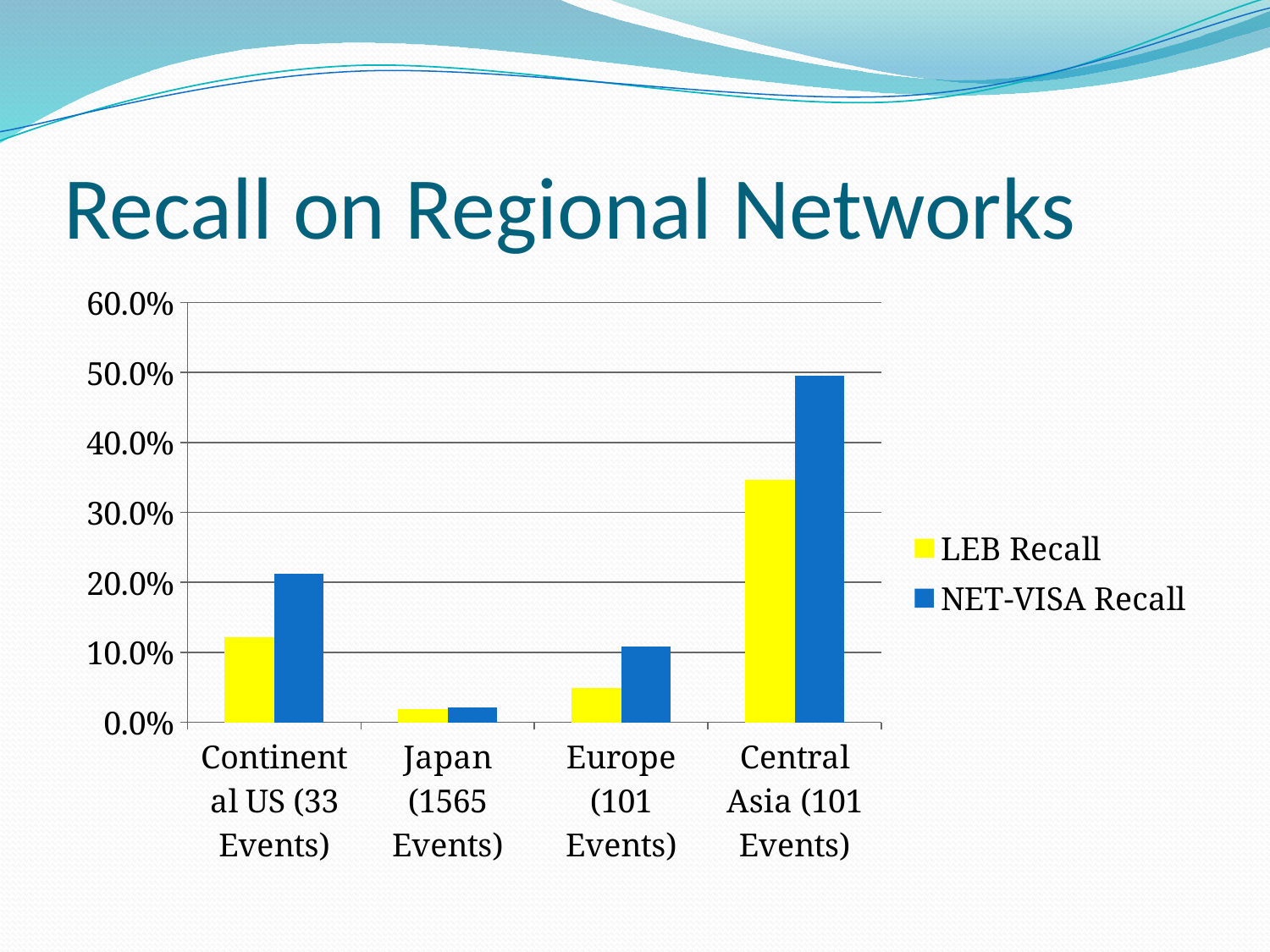

# Recall on Regional Networks

### Chart

| Category | LEB Recall | NET-VISA Recall |
|---|---|---|
| Continental US (33 Events) | 0.12121212121212122 | 0.21212121212121213 |
| Japan (1565 Events) | 0.01853035143769968 | 0.021086261980830672 |
| Europe (101 Events) | 0.04950495049504951 | 0.10891089108910891 |
| Central Asia (101 Events) | 0.3465346534653465 | 0.49504950495049505 |